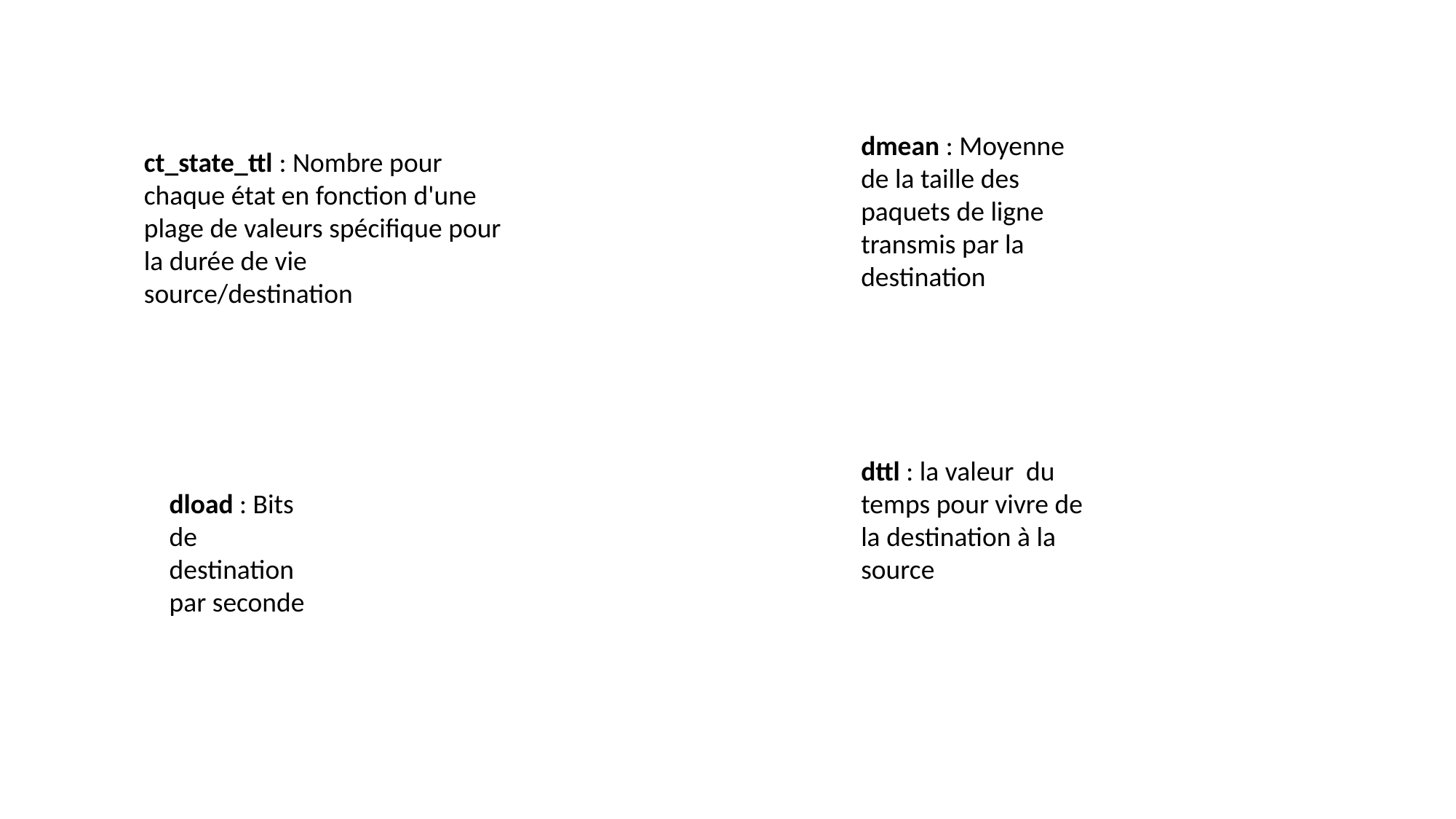

dmean : Moyenne de la taille des paquets de ligne transmis par la destination

ct_state_ttl : Nombre pour chaque état en fonction d'une plage de valeurs spécifique pour la durée de vie source/destination
dttl : la valeur  du temps pour vivre de la destination à la source

dload : Bits de destination par seconde